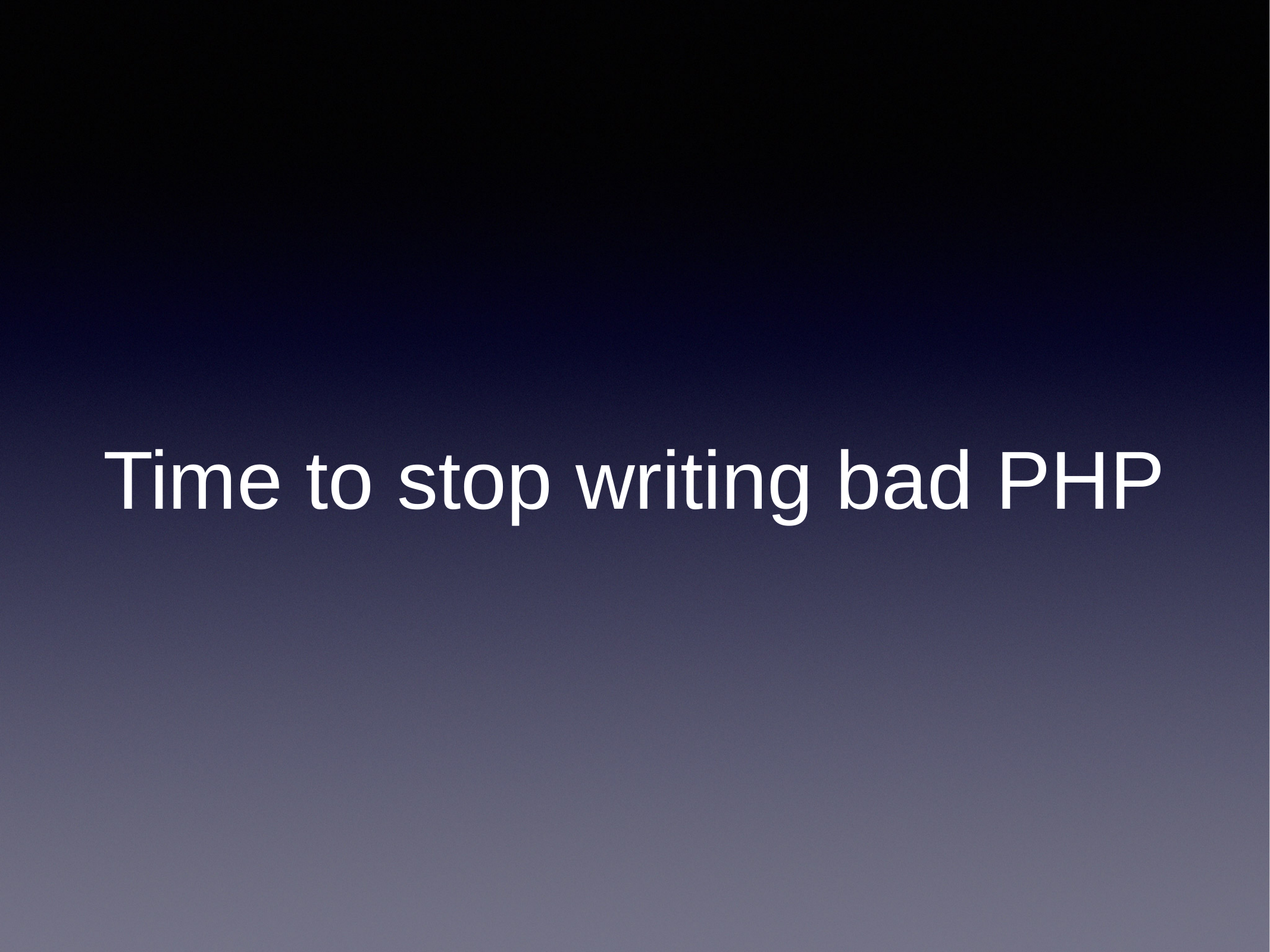

# Time to stop writing bad PHP